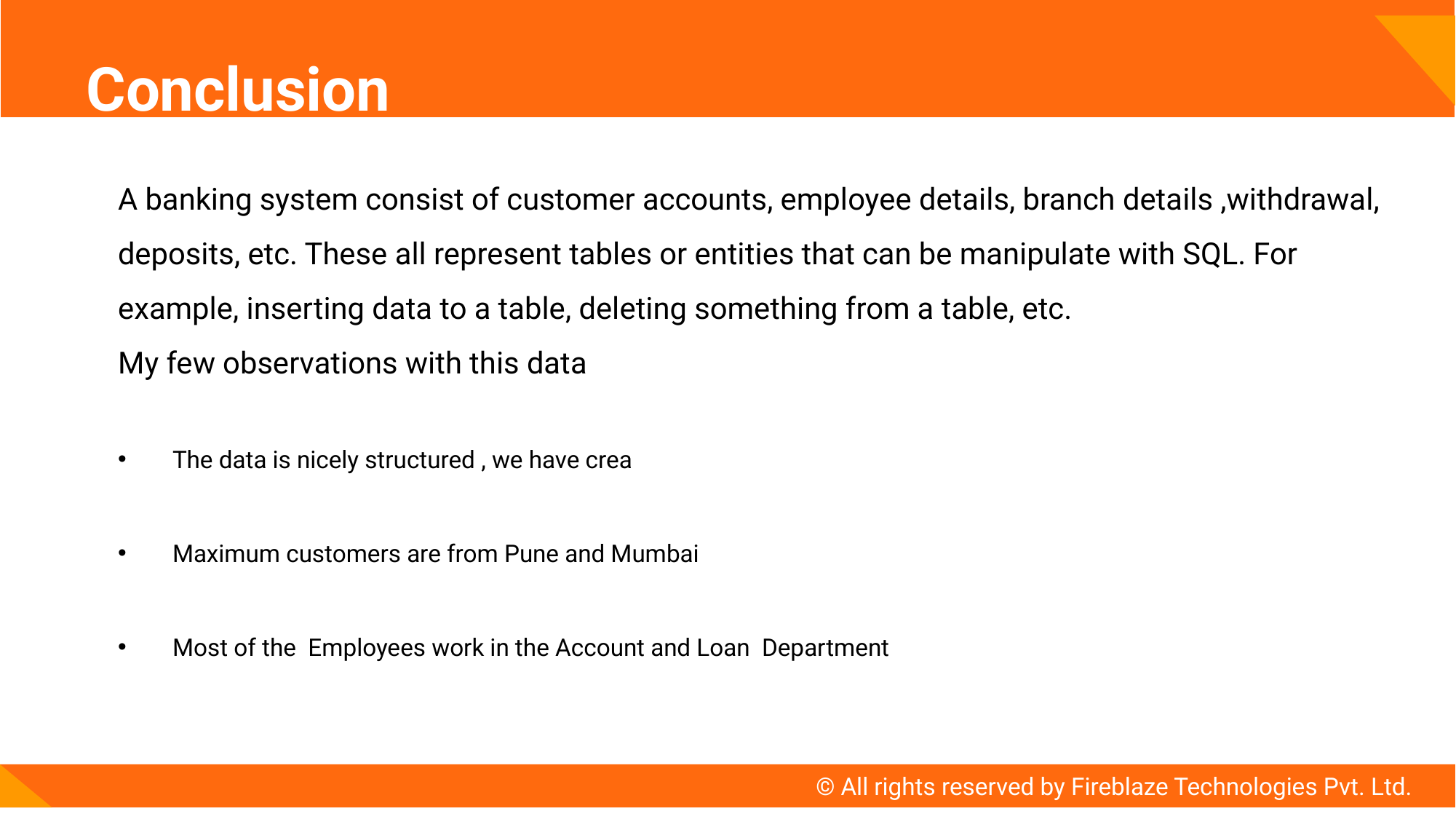

# Conclusion

A banking system consist of customer accounts, employee details, branch details ,withdrawal, deposits, etc. These all represent tables or entities that can be manipulate with SQL. For example, inserting data to a table, deleting something from a table, etc.
My few observations with this data
The data is nicely structured , we have crea
Maximum customers are from Pune and Mumbai
Most of the  Employees work in the Account and Loan  Department

© All rights reserved by Fireblaze Technologies Pvt. Ltd.